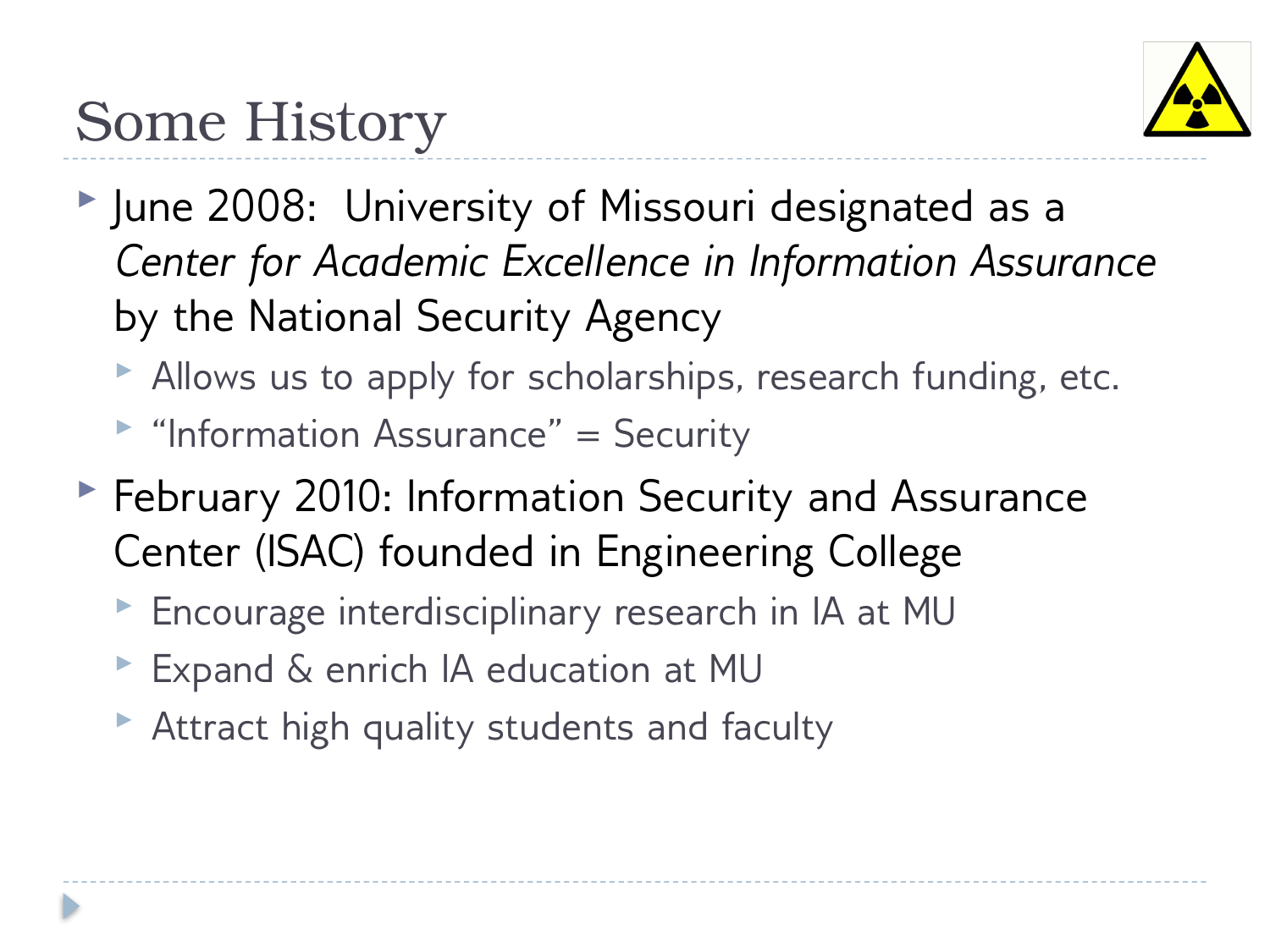

# Some History
June 2008:  University of Missouri designated as a Center for Academic Excellence in Information Assurance by the National Security Agency
Allows us to apply for scholarships, research funding, etc.
“Information Assurance” = Security
February 2010: Information Security and Assurance Center (ISAC) founded in Engineering College
Encourage interdisciplinary research in IA at MU
Expand & enrich IA education at MU
Attract high quality students and faculty